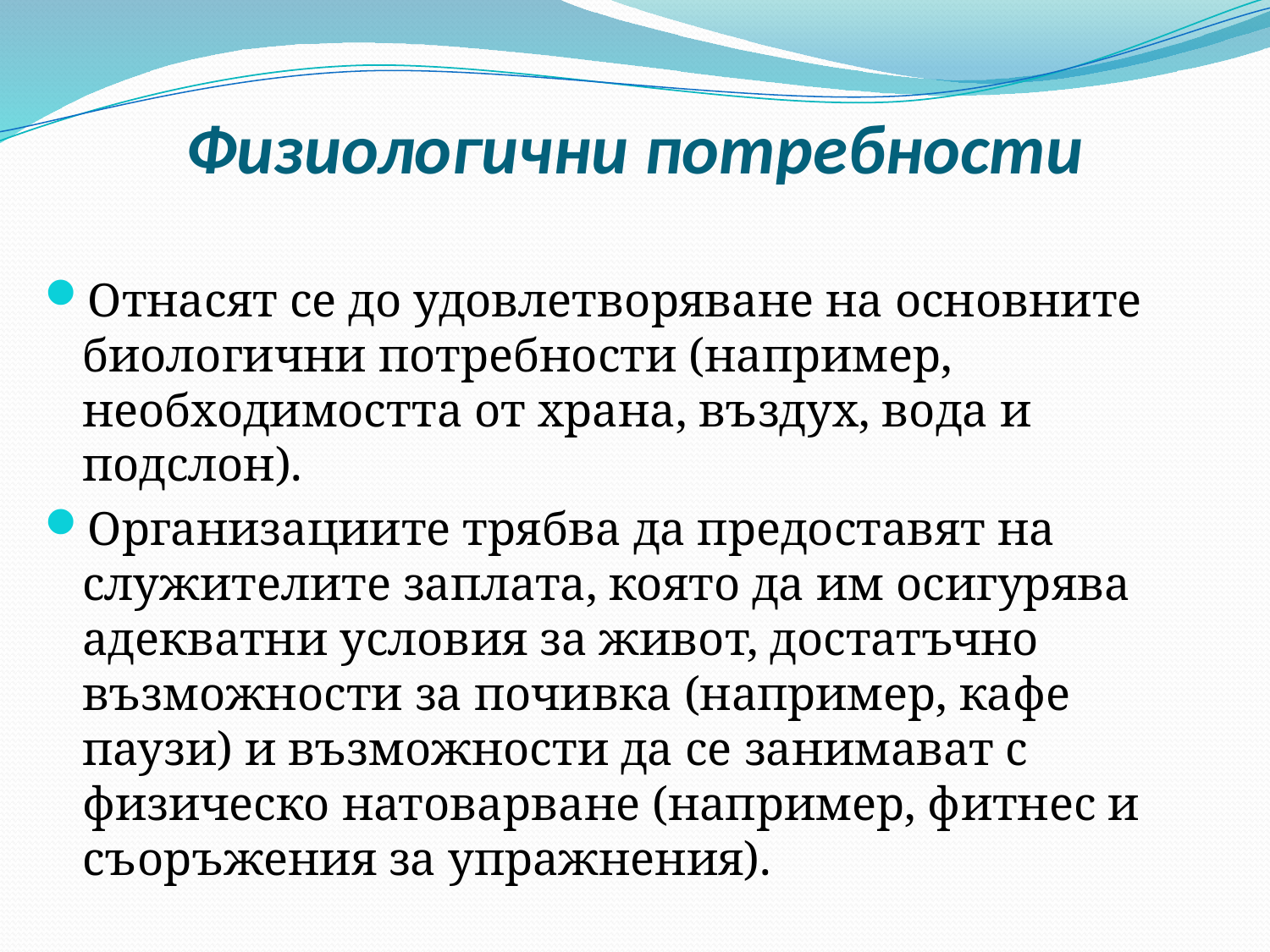

# Физиологични потребности
Отнасят се до удовлетворяване на основните биологични потребности (например, необходимостта от храна, въздух, вода и подслон).
Организациите трябва да предоставят на служителите заплата, която да им осигурява адекватни условия за живот, достатъчно възможности за почивка (например, кафе паузи) и възможности да се занимават с физическо натоварване (например, фитнес и съоръжения за упражнения).